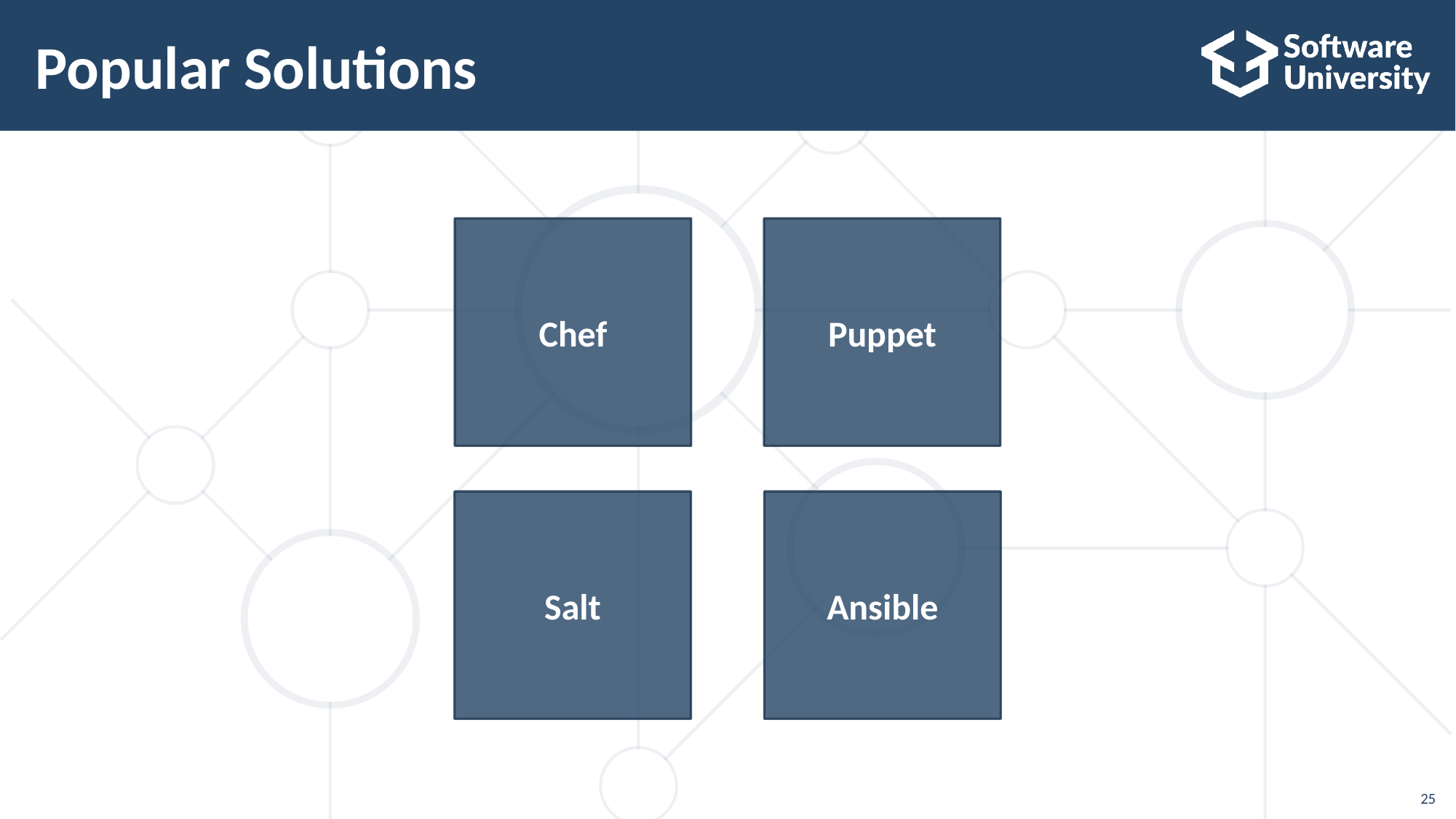

# Popular Solutions
Chef
Puppet
Salt
Ansible
25